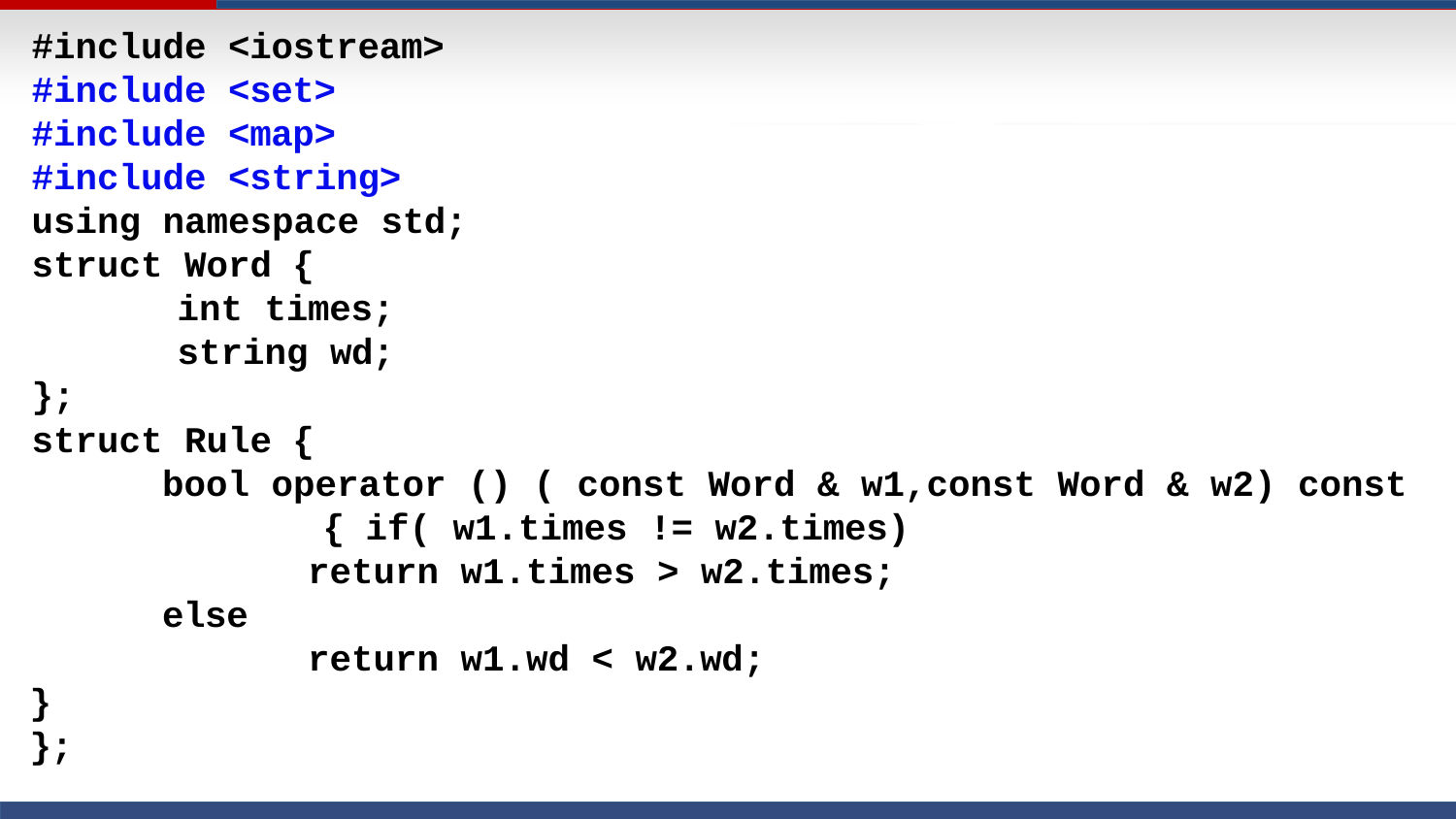

#include <iostream> #include <set> #include <map> #include <string> using namespace std; struct Word {
int times; string wd;
};
struct Rule {
bool operator () ( const Word & w1,const Word & w2) const { if( w1.times != w2.times)
return w1.times > w2.times;
else
return w1.wd < w2.wd;
}
};